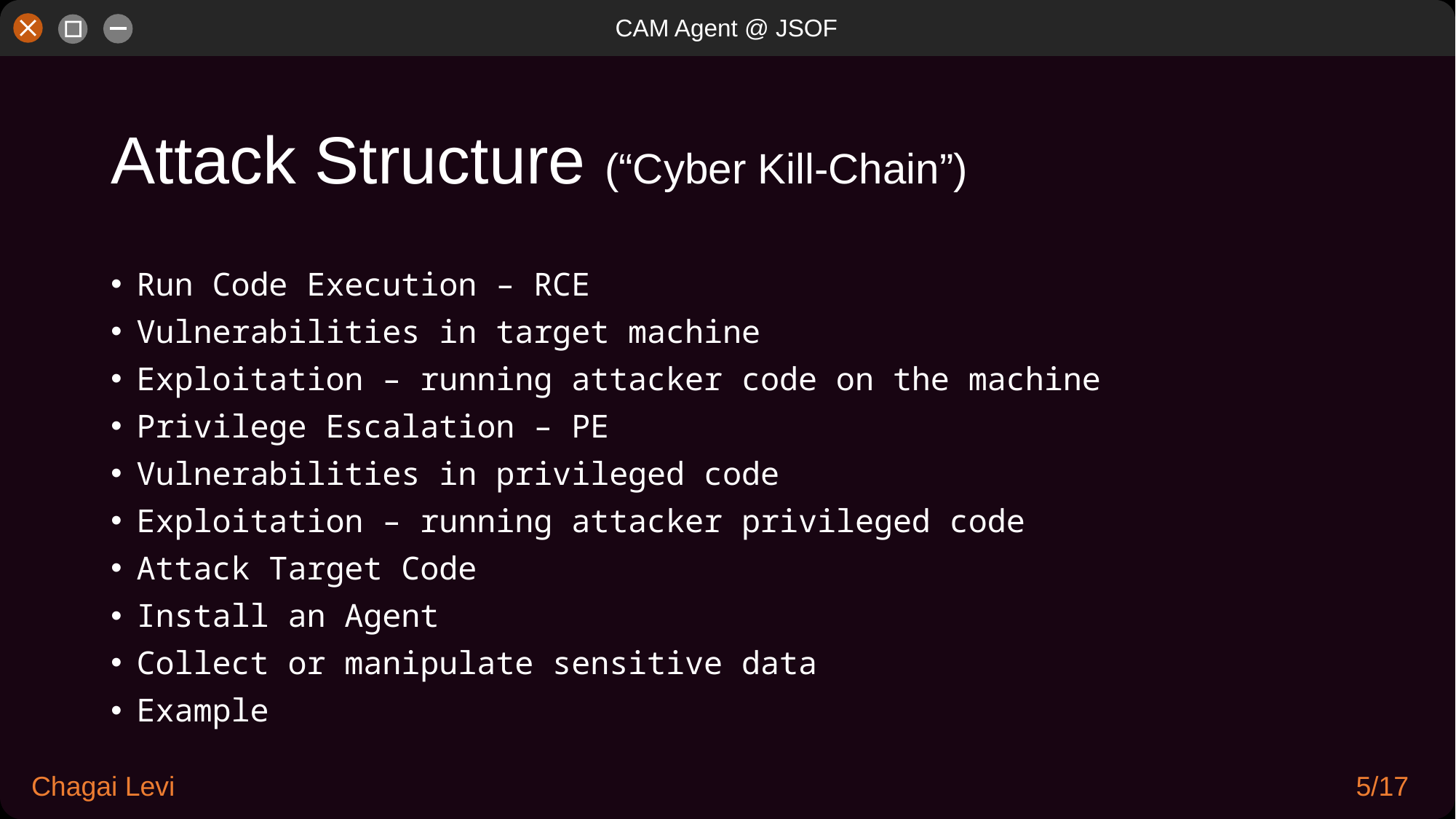

CAM Agent @ JSOF
# Attack Structure (“Cyber Kill-Chain”)
Run Code Execution – RCE
Vulnerabilities in target machine
Exploitation – running attacker code on the machine
Privilege Escalation – PE
Vulnerabilities in privileged code
Exploitation – running attacker privileged code
Attack Target Code
Install an Agent
Collect or manipulate sensitive data
Example

Chagai Levi
5/17